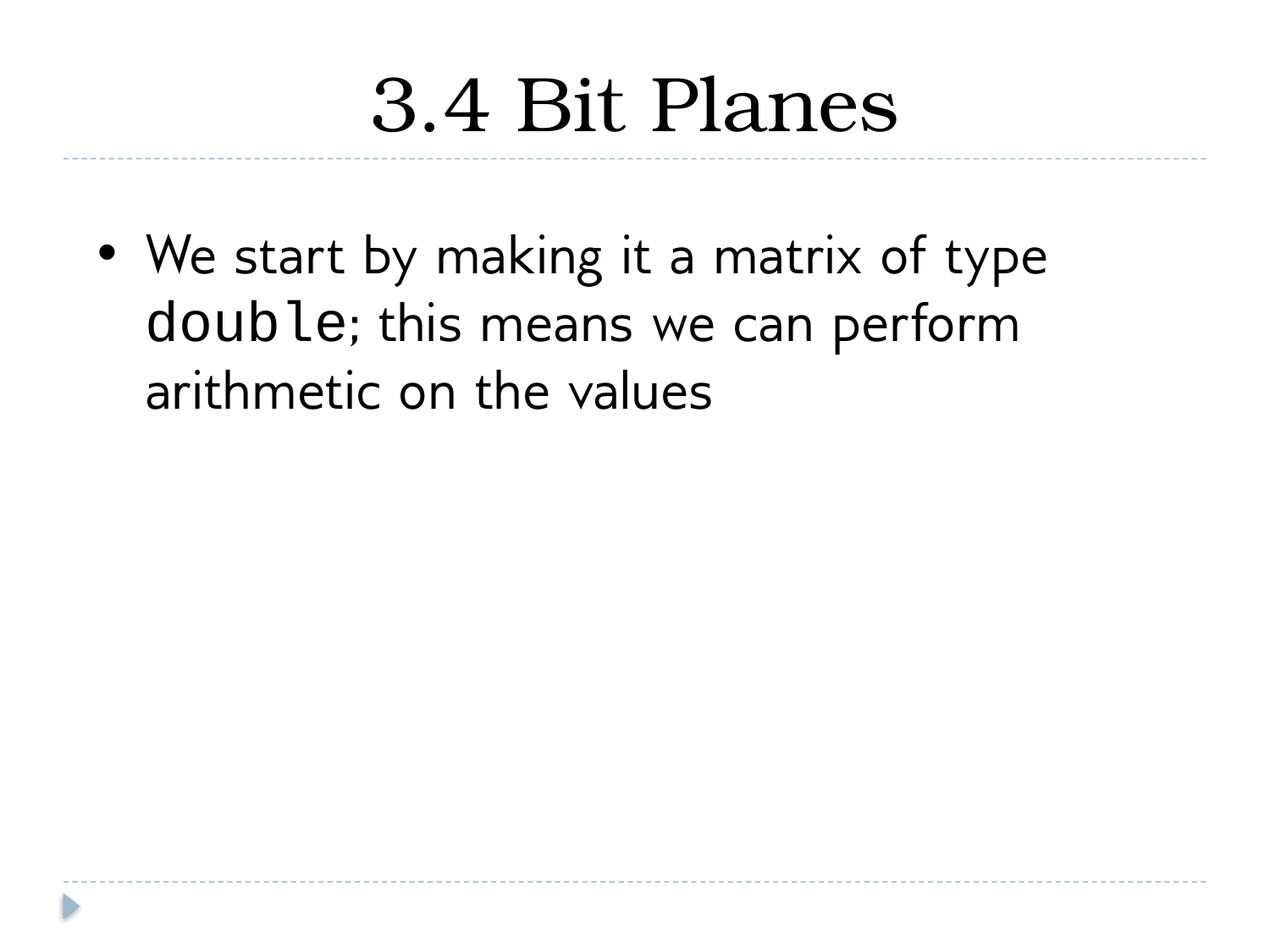

3.4 Bit Planes

We start by making it a matrix of type double; this means we can perform arithmetic on the values
Ch3-p.48